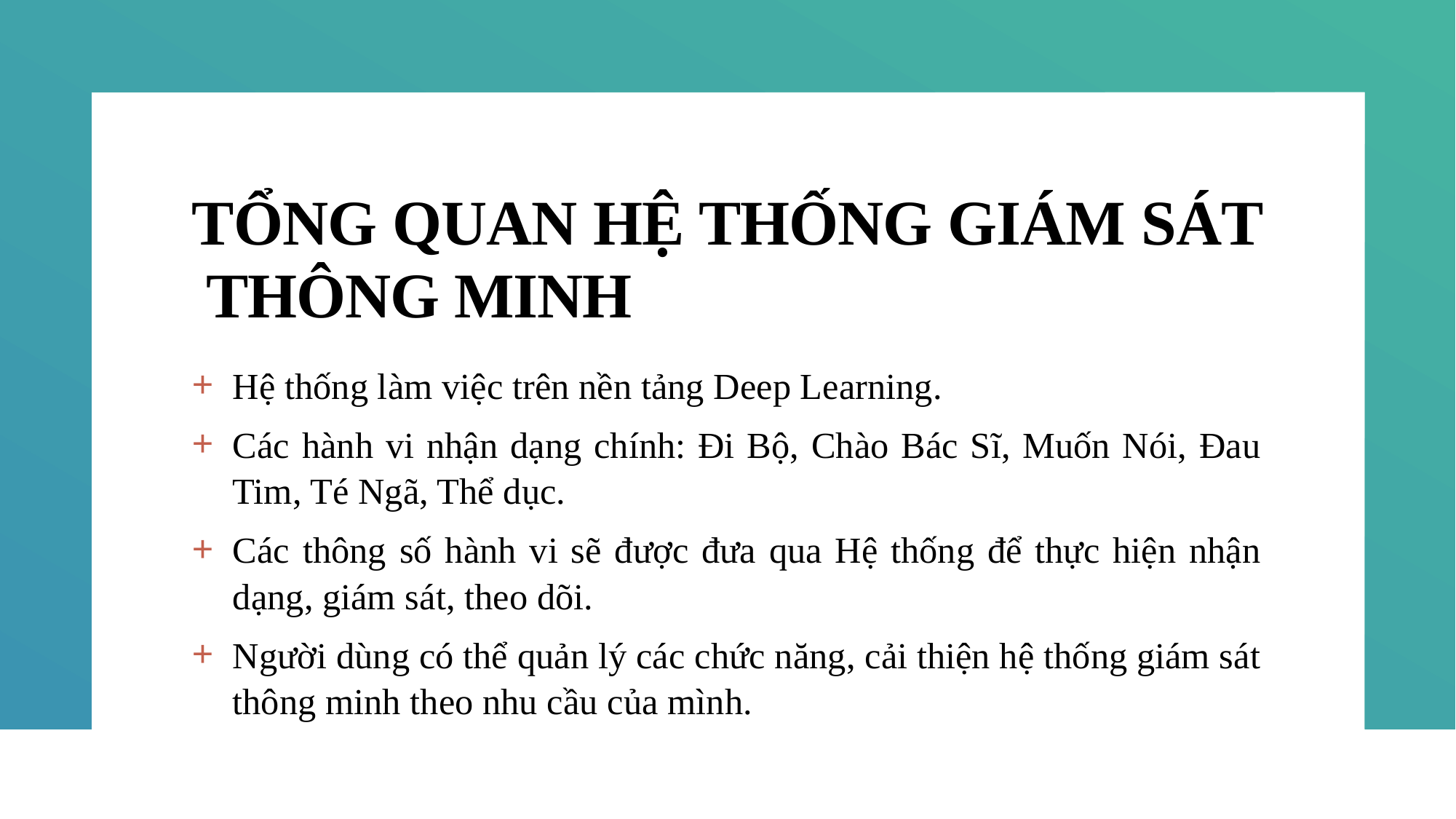

# TỔNG QUAN HỆ THỐNG GIÁM SÁT  THÔNG MINH
Hệ thống làm việc trên nền tảng Deep Learning.
Các hành vi nhận dạng chính: Đi Bộ, Chào Bác Sĩ, Muốn Nói, Đau Tim, Té Ngã, Thể dục.
Các thông số hành vi sẽ được đưa qua Hệ thống để thực hiện nhận dạng, giám sát, theo dõi.
Người dùng có thể quản lý các chức năng, cải thiện hệ thống giám sát thông minh theo nhu cầu của mình.